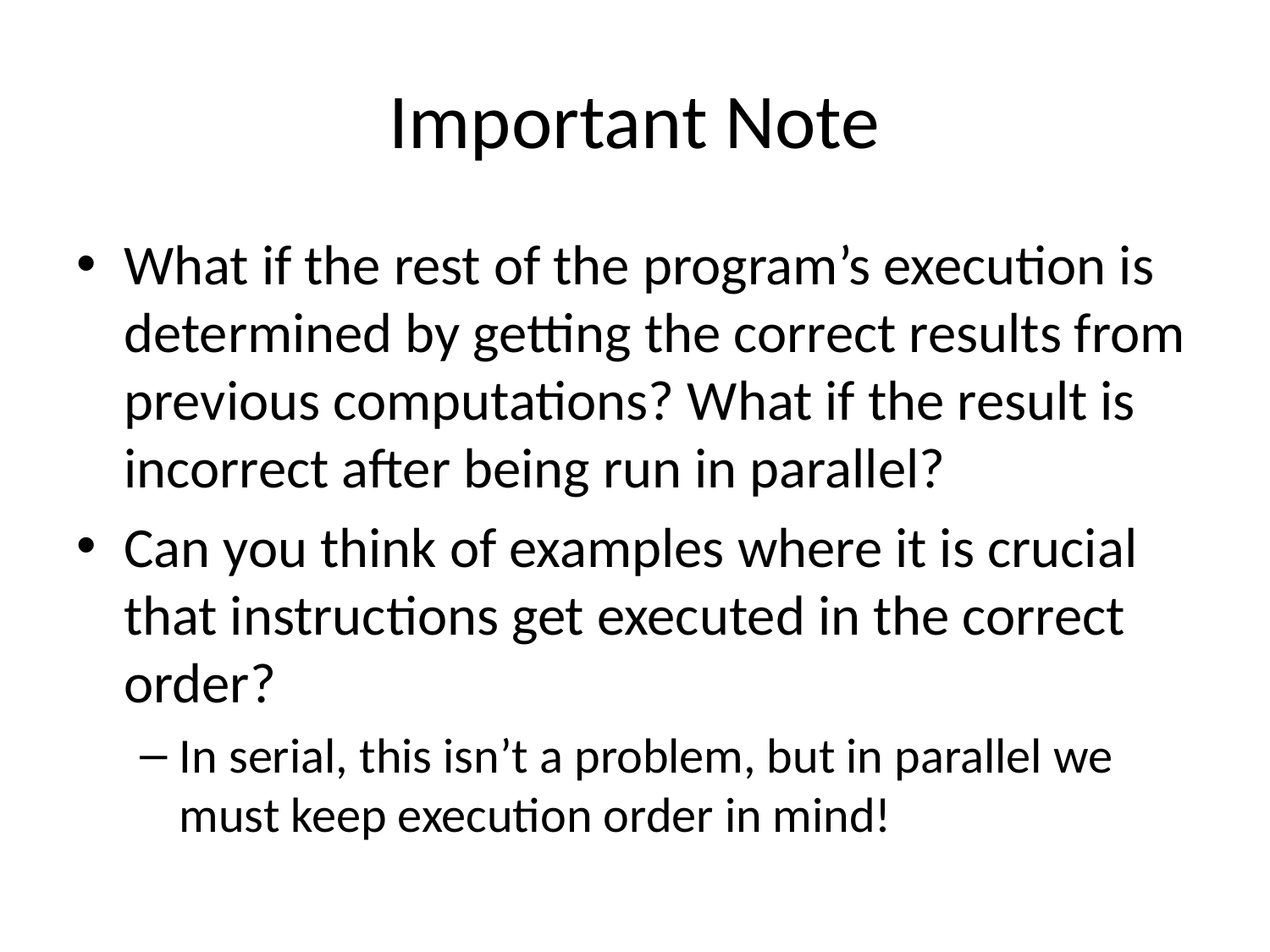

# Important Note
What if the rest of the program’s execution is determined by getting the correct results from previous computations? What if the result is incorrect after being run in parallel?
Can you think of examples where it is crucial that instructions get executed in the correct order?
In serial, this isn’t a problem, but in parallel we must keep execution order in mind!